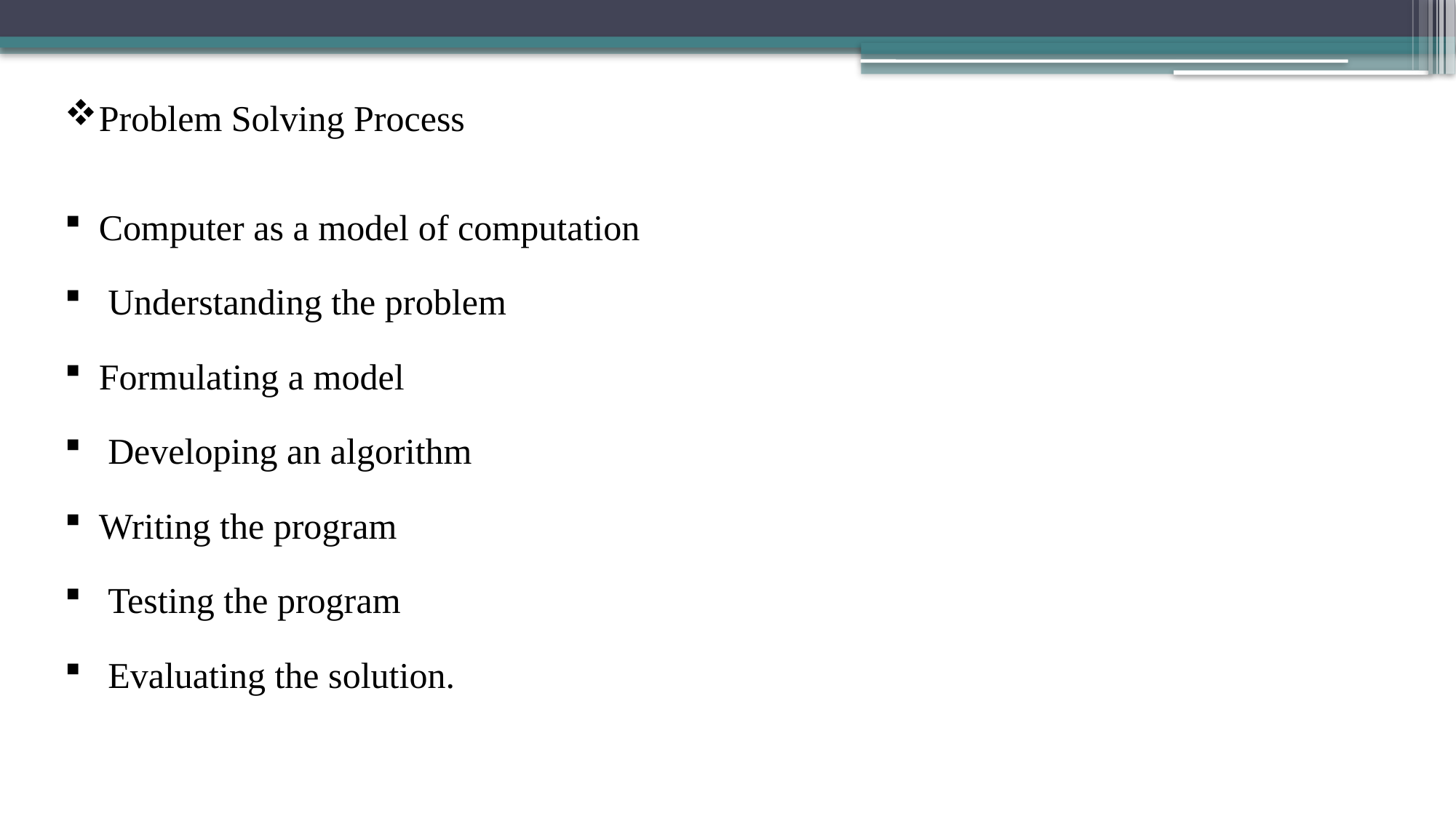

Problem Solving Process

Computer as a model of computation
 Understanding the problem
Formulating a model
 Developing an algorithm
Writing the program
 Testing the program
 Evaluating the solution.